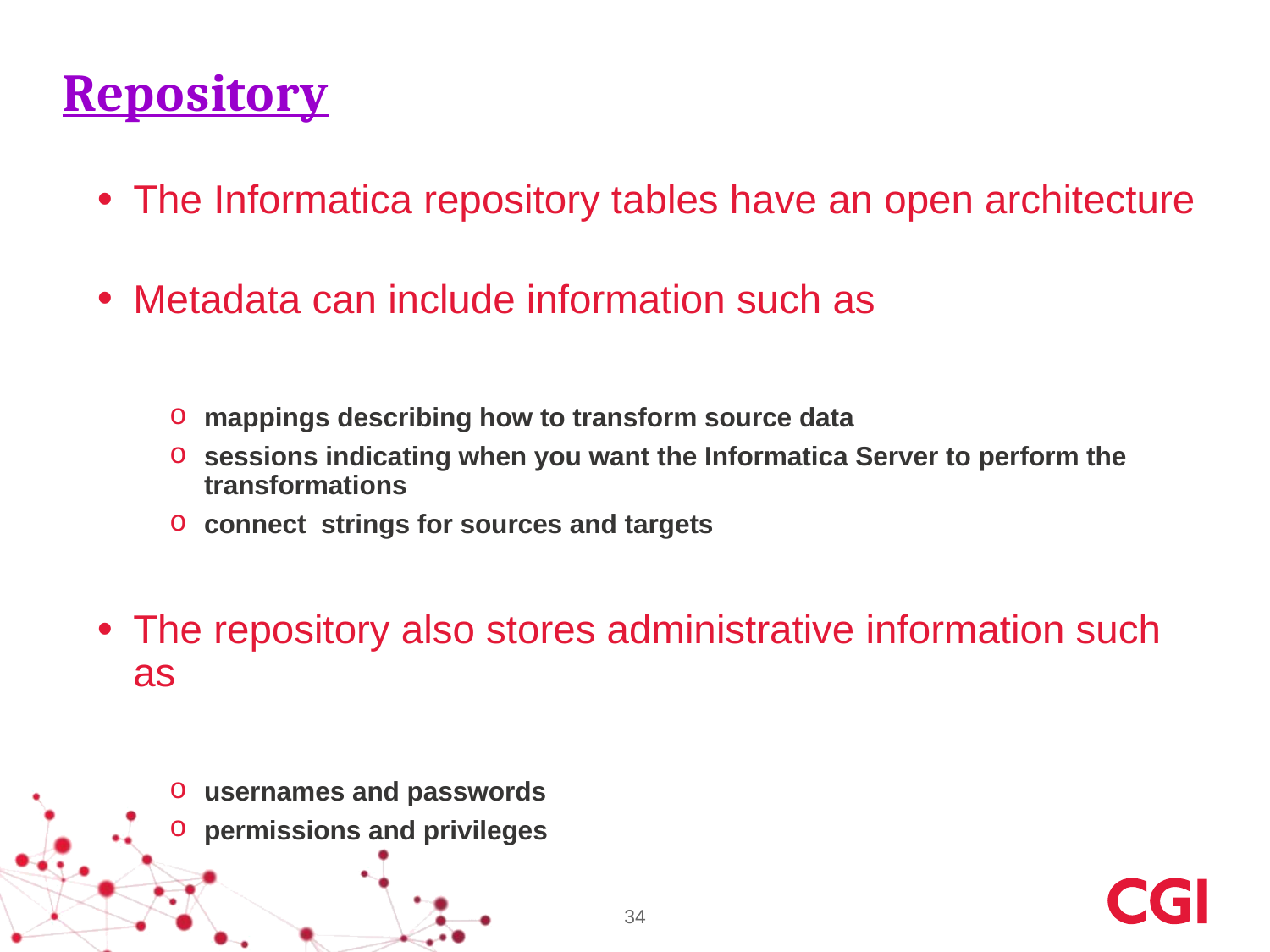

# Repository
The Informatica repository tables have an open architecture

Metadata can include information such as

mappings describing how to transform source data
sessions indicating when you want the Informatica Server to perform the transformations
connect  strings for sources and targets

The repository also stores administrative information such as

usernames and passwords
permissions and privileges

34